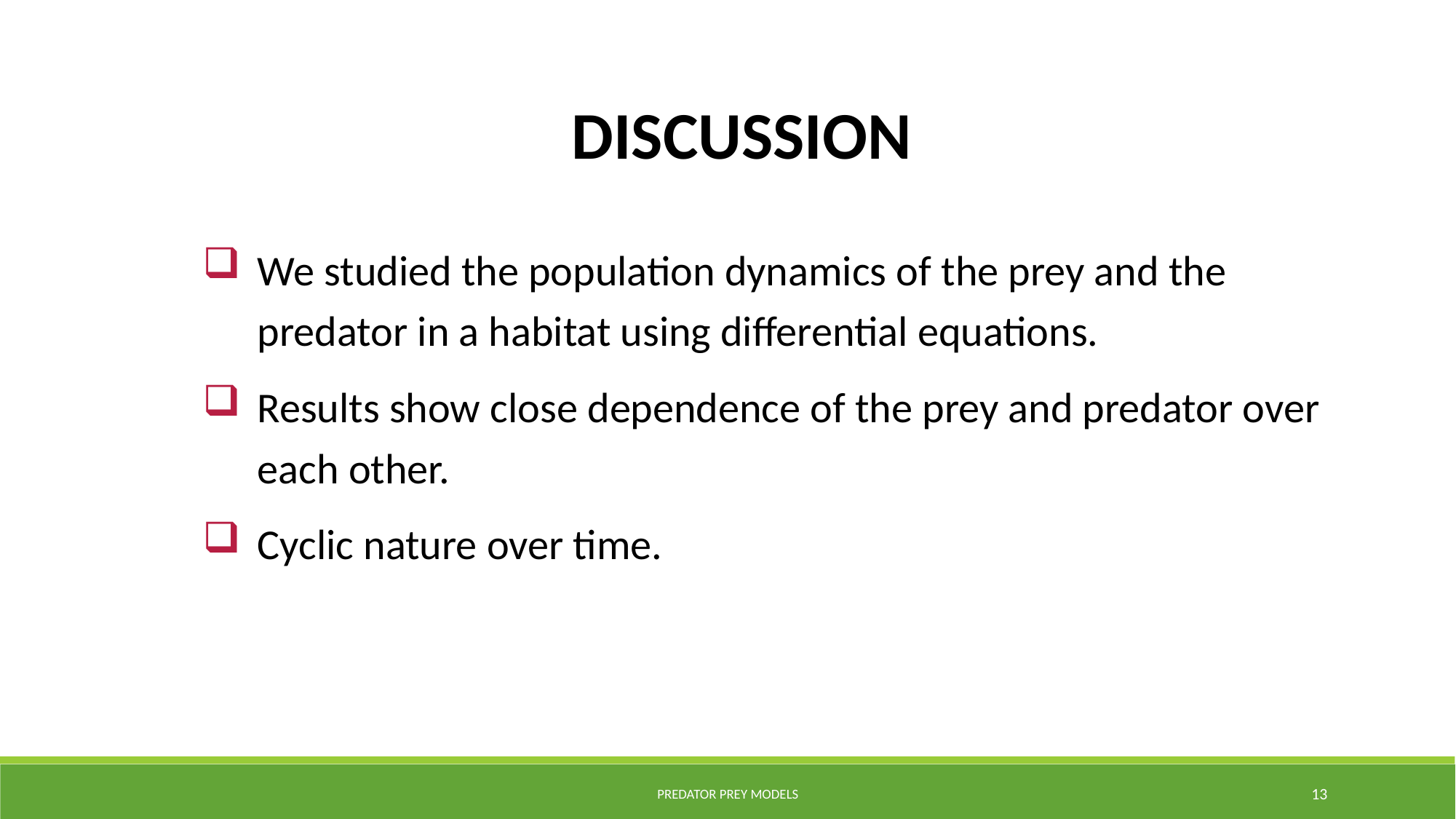

Discussion

We studied the population dynamics of the prey and the predator in a habitat using differential equations.
Results show close dependence of the prey and predator over each other.
Cyclic nature over time.

Predator prey models
13